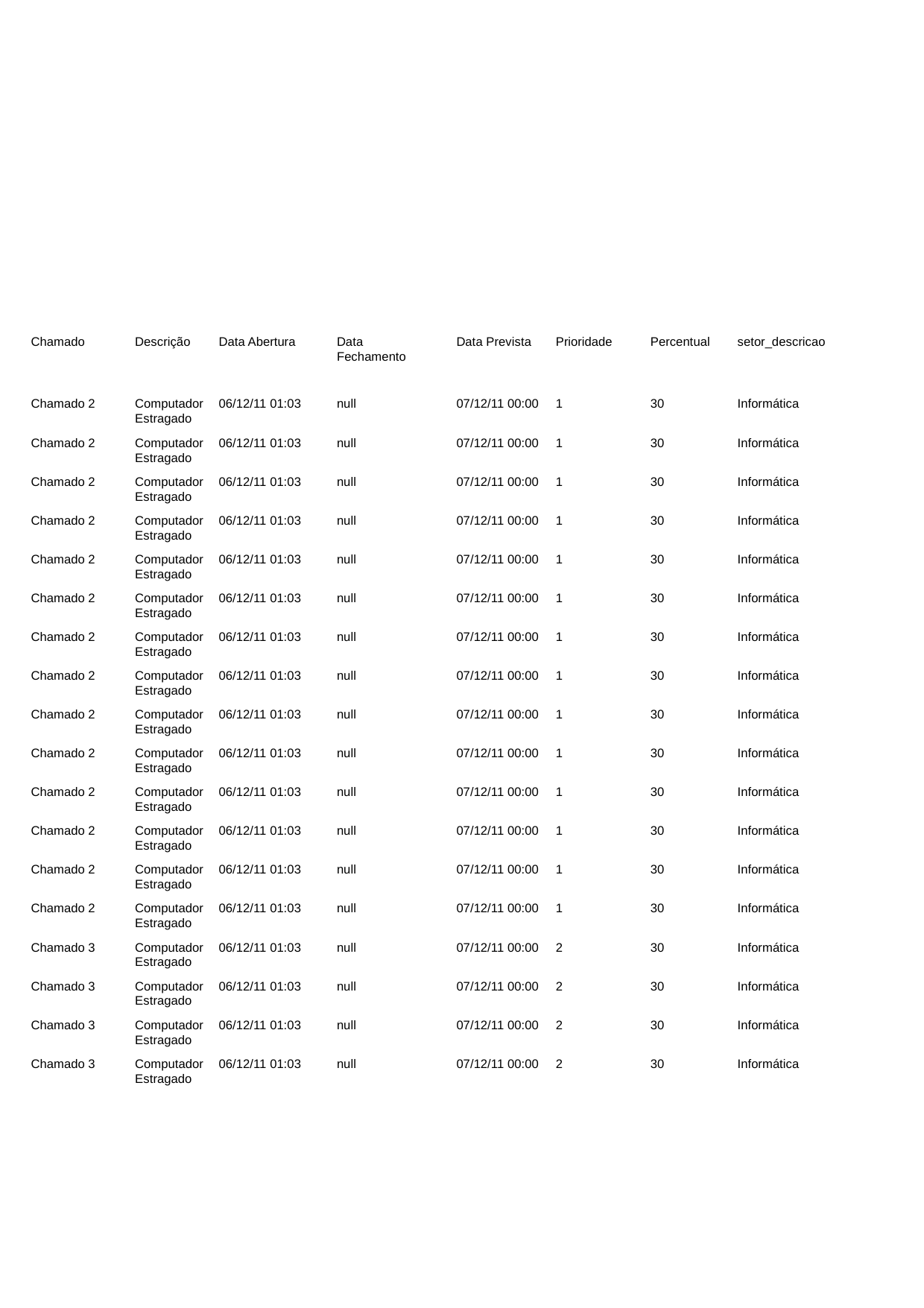

Chamado
Descrição
Data Abertura
Data Fechamento
Data Prevista
Prioridade
Percentual
setor_descricao
Chamado 2
Computador Estragado
06/12/11 01:03
null
07/12/11 00:00
1
30
Informática
Chamado 2
Computador Estragado
06/12/11 01:03
null
07/12/11 00:00
1
30
Informática
Chamado 2
Computador Estragado
06/12/11 01:03
null
07/12/11 00:00
1
30
Informática
Chamado 2
Computador Estragado
06/12/11 01:03
null
07/12/11 00:00
1
30
Informática
Chamado 2
Computador Estragado
06/12/11 01:03
null
07/12/11 00:00
1
30
Informática
Chamado 2
Computador Estragado
06/12/11 01:03
null
07/12/11 00:00
1
30
Informática
Chamado 2
Computador Estragado
06/12/11 01:03
null
07/12/11 00:00
1
30
Informática
Chamado 2
Computador Estragado
06/12/11 01:03
null
07/12/11 00:00
1
30
Informática
Chamado 2
Computador Estragado
06/12/11 01:03
null
07/12/11 00:00
1
30
Informática
Chamado 2
Computador Estragado
06/12/11 01:03
null
07/12/11 00:00
1
30
Informática
Chamado 2
Computador Estragado
06/12/11 01:03
null
07/12/11 00:00
1
30
Informática
Chamado 2
Computador Estragado
06/12/11 01:03
null
07/12/11 00:00
1
30
Informática
Chamado 2
Computador Estragado
06/12/11 01:03
null
07/12/11 00:00
1
30
Informática
Chamado 2
Computador Estragado
06/12/11 01:03
null
07/12/11 00:00
1
30
Informática
Chamado 3
Computador Estragado
06/12/11 01:03
null
07/12/11 00:00
2
30
Informática
Chamado 3
Computador Estragado
06/12/11 01:03
null
07/12/11 00:00
2
30
Informática
Chamado 3
Computador Estragado
06/12/11 01:03
null
07/12/11 00:00
2
30
Informática
Chamado 3
Computador Estragado
06/12/11 01:03
null
07/12/11 00:00
2
30
Informática